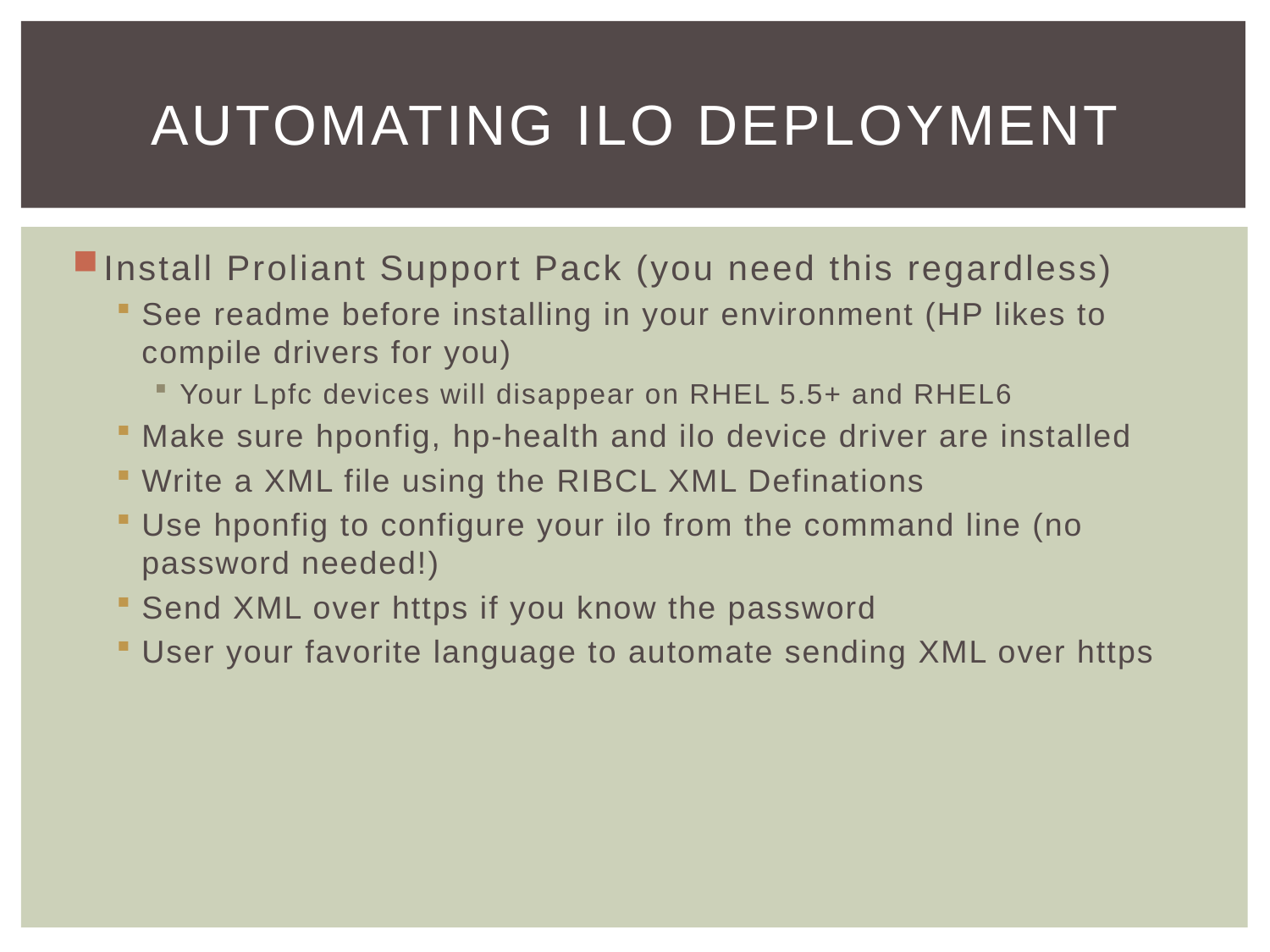

# Automating ilo Deployment
Install Proliant Support Pack (you need this regardless)
See readme before installing in your environment (HP likes to compile drivers for you)
Your Lpfc devices will disappear on RHEL 5.5+ and RHEL6
Make sure hponfig, hp-health and ilo device driver are installed
Write a XML file using the RIBCL XML Definations
Use hponfig to configure your ilo from the command line (no password needed!)
Send XML over https if you know the password
User your favorite language to automate sending XML over https